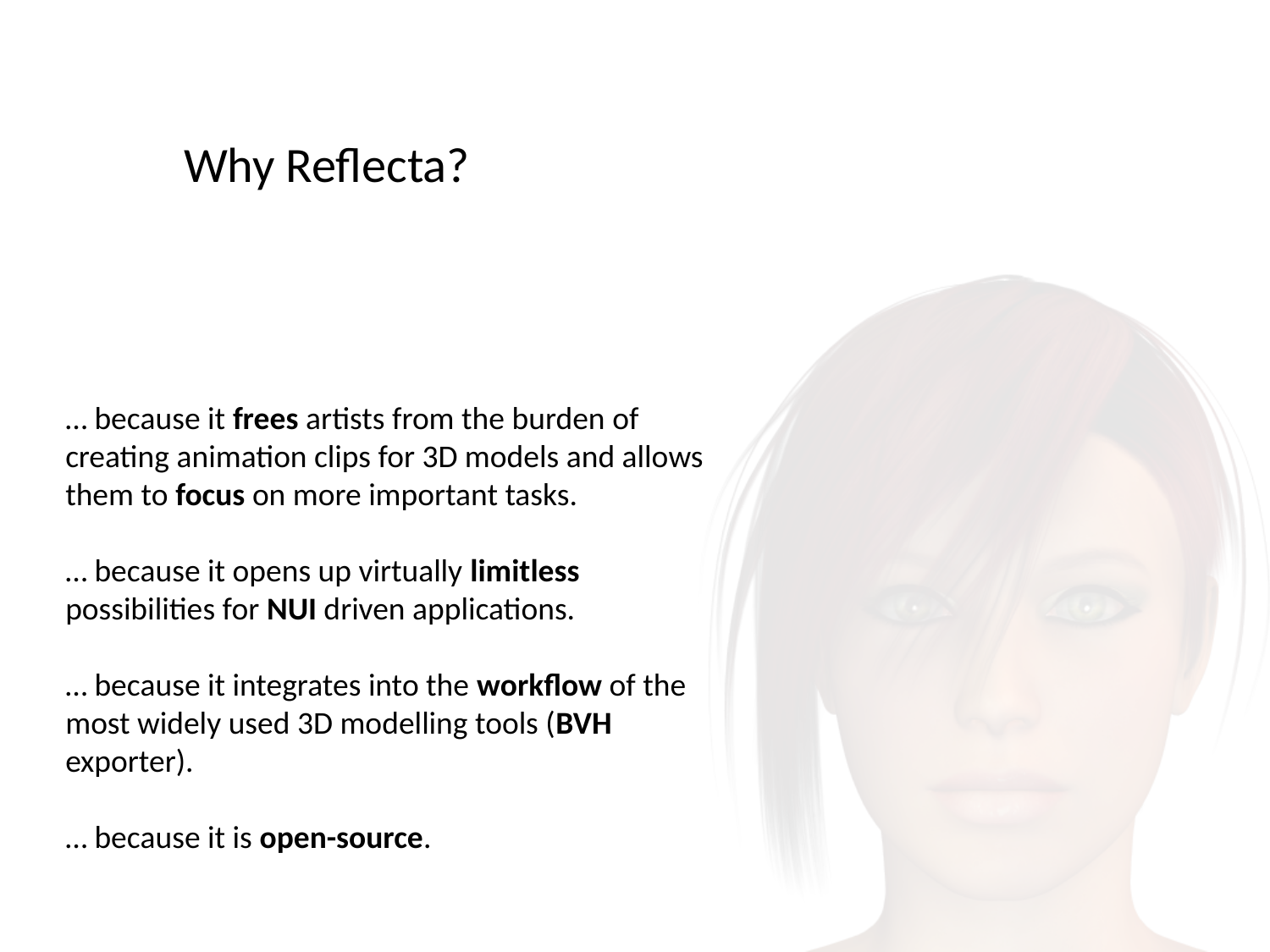

Why Reflecta?
… because it frees artists from the burden of creating animation clips for 3D models and allows them to focus on more important tasks.

… because it opens up virtually limitless possibilities for NUI driven applications.

… because it integrates into the workflow of the most widely used 3D modelling tools (BVH exporter).

… because it is open-source.